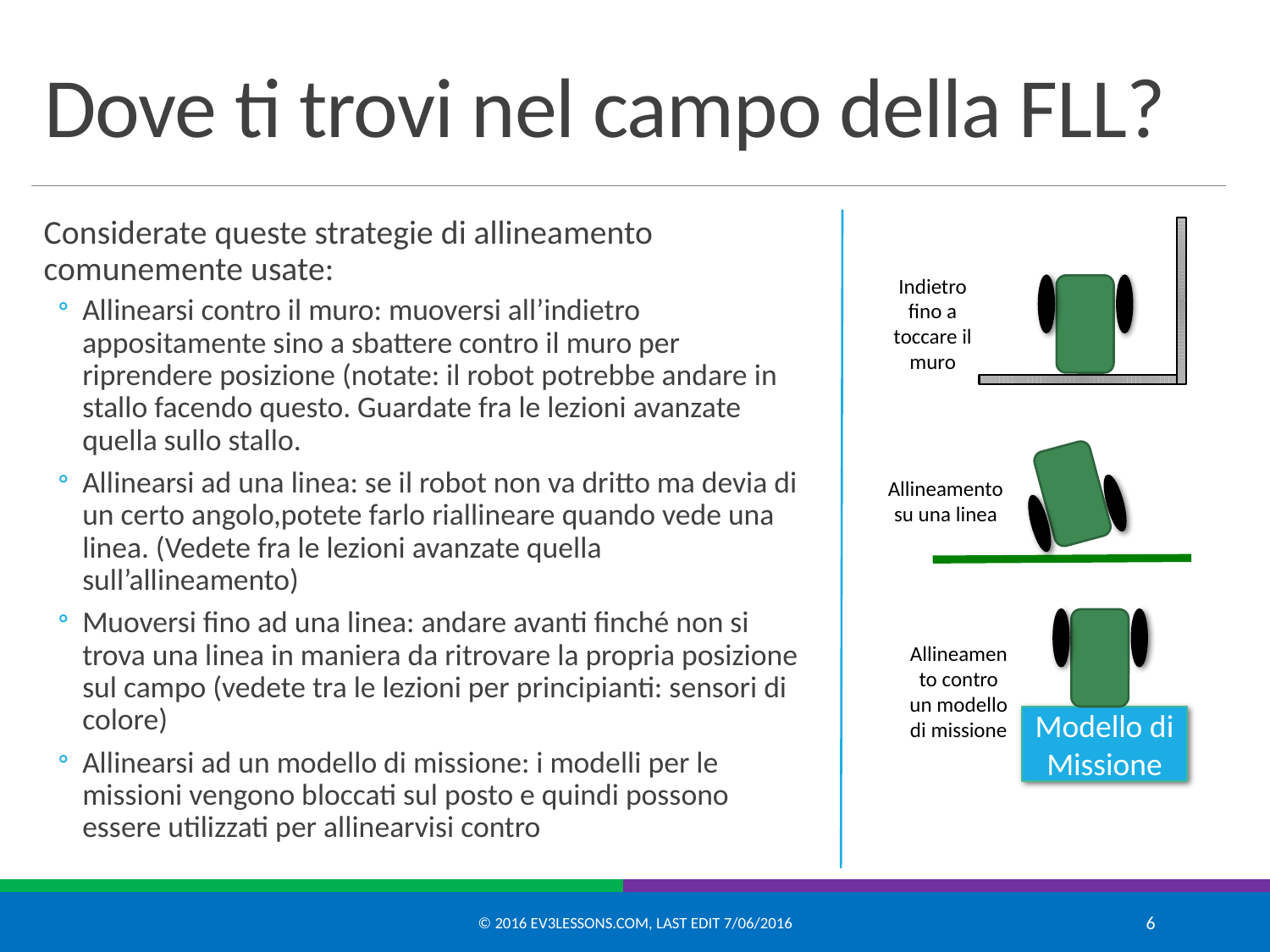

# Dove ti trovi nel campo della FLL?
Considerate queste strategie di allineamento comunemente usate:
Allinearsi contro il muro: muoversi all’indietro appositamente sino a sbattere contro il muro per riprendere posizione (notate: il robot potrebbe andare in stallo facendo questo. Guardate fra le lezioni avanzate quella sullo stallo.
Allinearsi ad una linea: se il robot non va dritto ma devia di un certo angolo,potete farlo riallineare quando vede una linea. (Vedete fra le lezioni avanzate quella sull’allineamento)
Muoversi fino ad una linea: andare avanti finché non si trova una linea in maniera da ritrovare la propria posizione sul campo (vedete tra le lezioni per principianti: sensori di colore)
Allinearsi ad un modello di missione: i modelli per le missioni vengono bloccati sul posto e quindi possono essere utilizzati per allinearvisi contro
Indietro fino a toccare il muro

Allineamento su una linea

Allineamento contro un modello di missione
Modello di Missione
© 2016 EV3Lessons.com, Last edit 7/06/2016
6